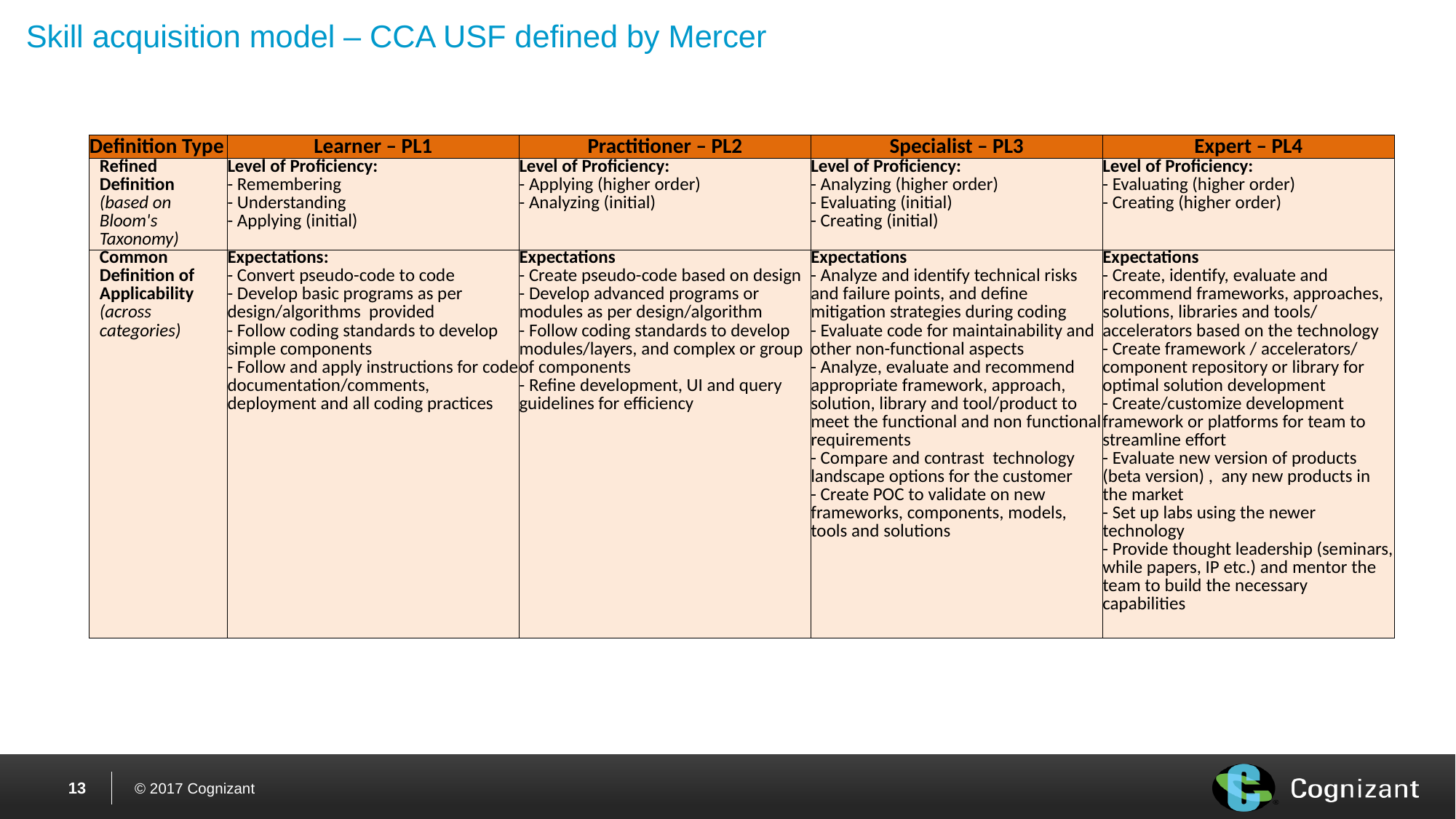

# Skill acquisition model – CCA USF defined by Mercer
| Definition Type | Learner – PL1 | Practitioner – PL2 | Specialist – PL3 | Expert – PL4 |
| --- | --- | --- | --- | --- |
| Refined Definition (based on Bloom's Taxonomy) | Level of Proficiency: - Remembering - Understanding - Applying (initial) | Level of Proficiency: - Applying (higher order) - Analyzing (initial) | Level of Proficiency: - Analyzing (higher order) - Evaluating (initial) - Creating (initial) | Level of Proficiency: - Evaluating (higher order) - Creating (higher order) |
| Common Definition of Applicability (across categories) | Expectations: - Convert pseudo-code to code - Develop basic programs as per design/algorithms provided - Follow coding standards to develop simple components - Follow and apply instructions for code documentation/comments, deployment and all coding practices | Expectations - Create pseudo-code based on design - Develop advanced programs or modules as per design/algorithm - Follow coding standards to develop modules/layers, and complex or group of components - Refine development, UI and query guidelines for efficiency | Expectations - Analyze and identify technical risks and failure points, and define mitigation strategies during coding - Evaluate code for maintainability and other non-functional aspects - Analyze, evaluate and recommend appropriate framework, approach, solution, library and tool/product to meet the functional and non functional requirements - Compare and contrast technology landscape options for the customer - Create POC to validate on new frameworks, components, models, tools and solutions | Expectations - Create, identify, evaluate and recommend frameworks, approaches, solutions, libraries and tools/ accelerators based on the technology - Create framework / accelerators/ component repository or library for optimal solution development - Create/customize development framework or platforms for team to streamline effort - Evaluate new version of products (beta version) , any new products in the market - Set up labs using the newer technology - Provide thought leadership (seminars, while papers, IP etc.) and mentor the team to build the necessary capabilities |